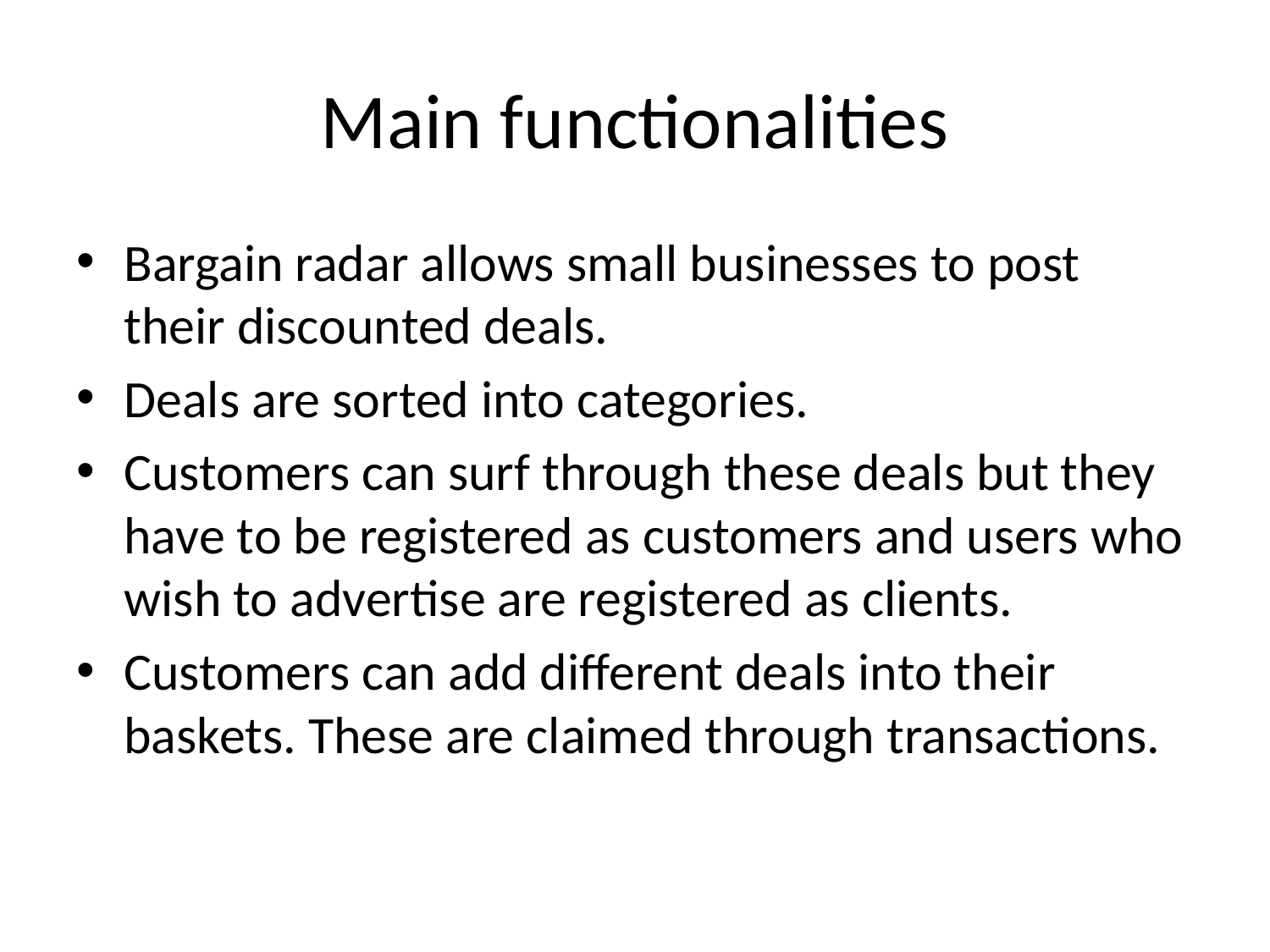

# Main functionalities
Bargain radar allows small businesses to post their discounted deals.
Deals are sorted into categories.
Customers can surf through these deals but they have to be registered as customers and users who wish to advertise are registered as clients.
Customers can add different deals into their baskets. These are claimed through transactions.